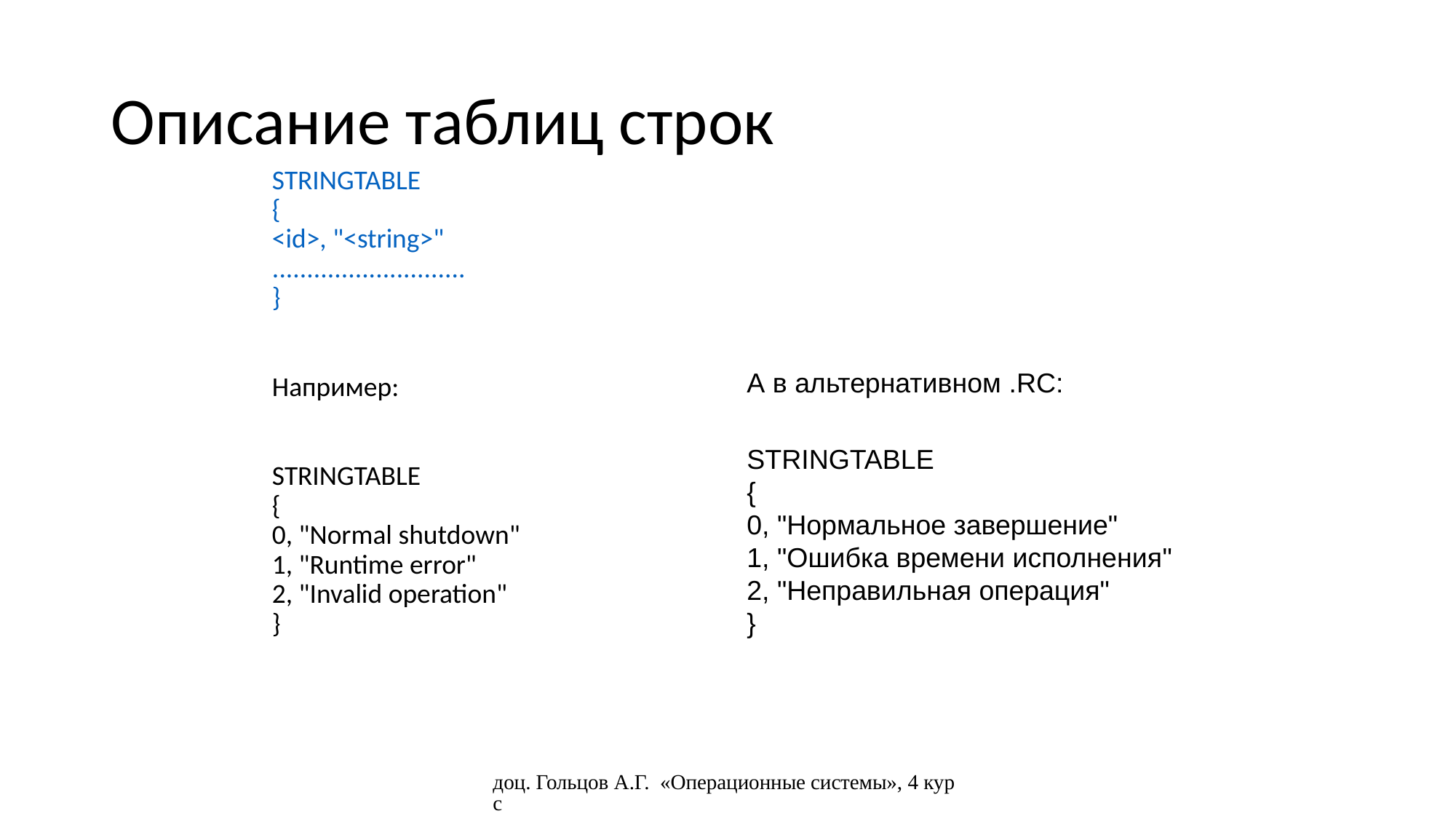

# Описание таблиц строк
STRINGTABLE
{
<id>, "<string>"
............................
}

Например:

STRINGTABLE
{
0, "Normal shutdown"
1, "Runtime error"
2, "Invalid operation"
}

А в альтернативном .RC:

STRINGTABLE
{
0, "Нормальное завершение"
1, "Ошибка времени исполнения"
2, "Неправильная операция"
}

доц. Гольцов А.Г.  «Операционные системы», 4 курс